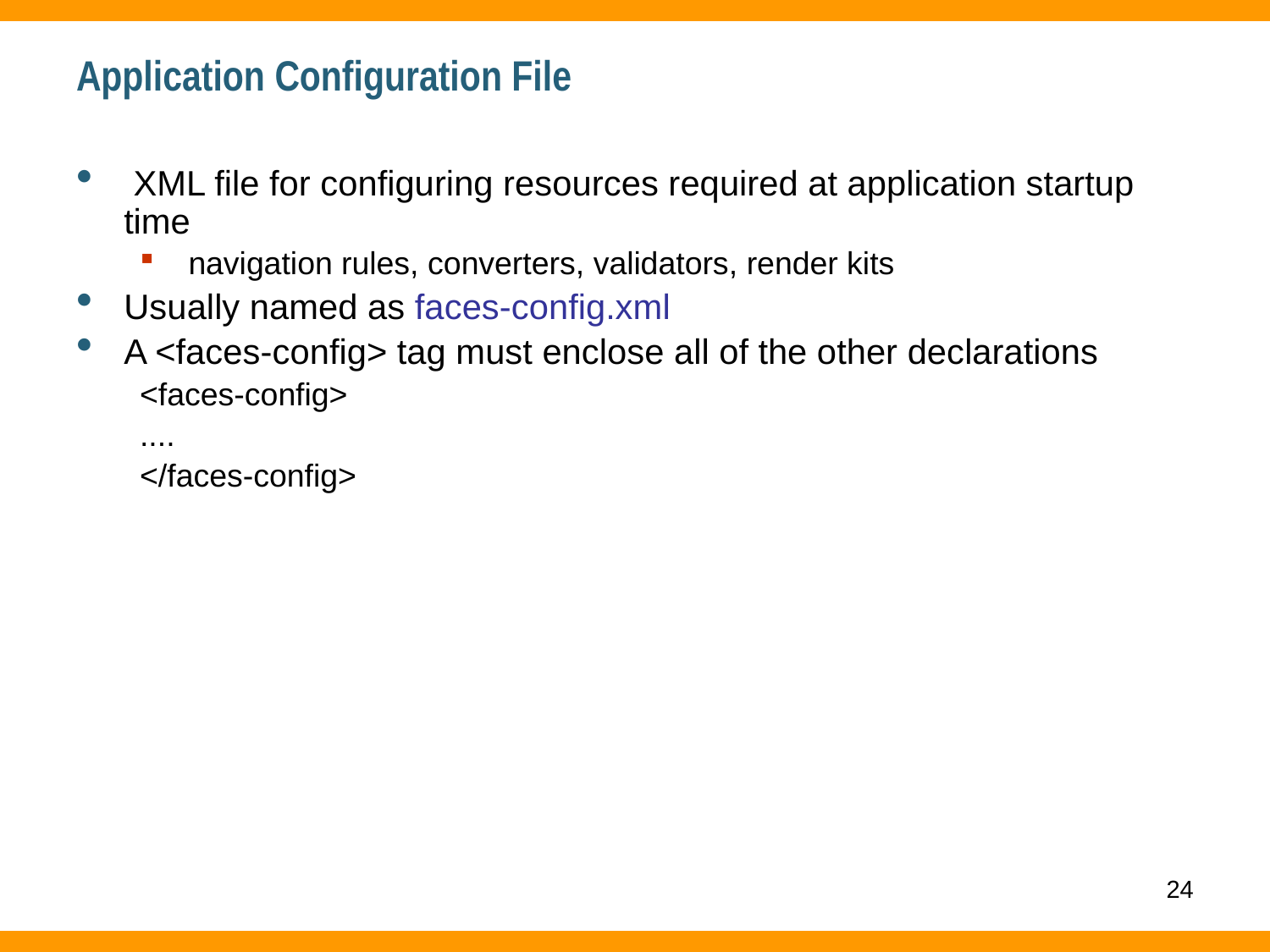

# Application Configuration File
 XML file for configuring resources required at application startup time
 navigation rules, converters, validators, render kits
Usually named as faces-config.xml
A <faces-config> tag must enclose all of the other declarations
<faces-config>
....
</faces-config>
24